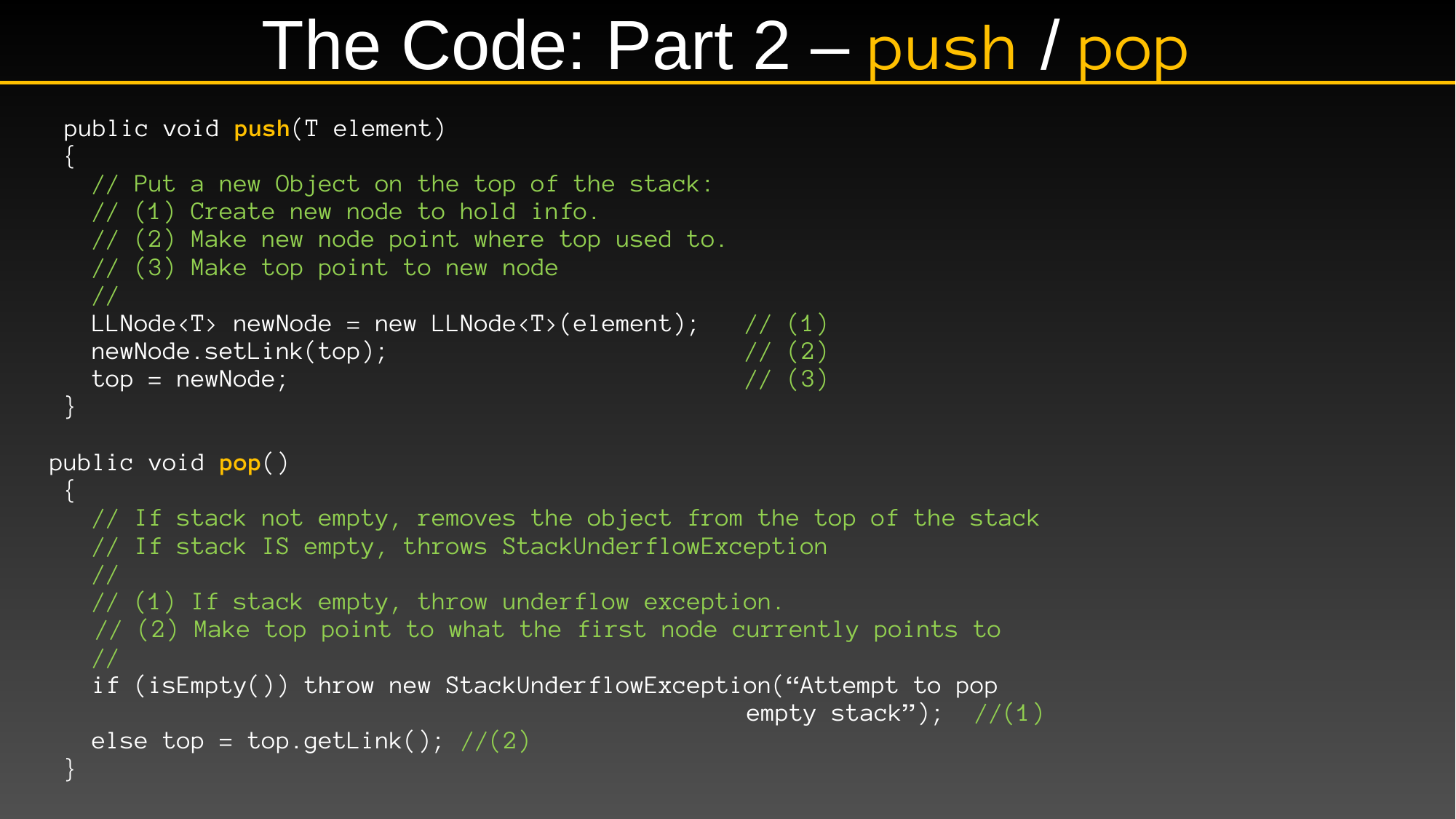

# The Code: Part 2 – push / pop
  public void push(T element)
  {
    // Put a new Object on the top of the stack:
    // (1) Create new node to hold info.
    // (2) Make new node point where top used to.
    // (3) Make top point to new node
    //
    LLNode<T> newNode = new LLNode<T>(element);   // (1)
    newNode.setLink(top);                         // (2)
    top = newNode;                                // (3)
  }

 public void pop()
  {
    // If stack not empty, removes the object from the top of the stack
    // If stack IS empty, throws StackUnderflowException
    //
    // (1) If stack empty, throw underflow exception.
 // (2) Make top point to what the first node currently points to
    //
    if (isEmpty()) throw new StackUnderflowException(“Attempt to pop
                                               empty stack”);  //(1)
    else top = top.getLink(); //(2)
  }